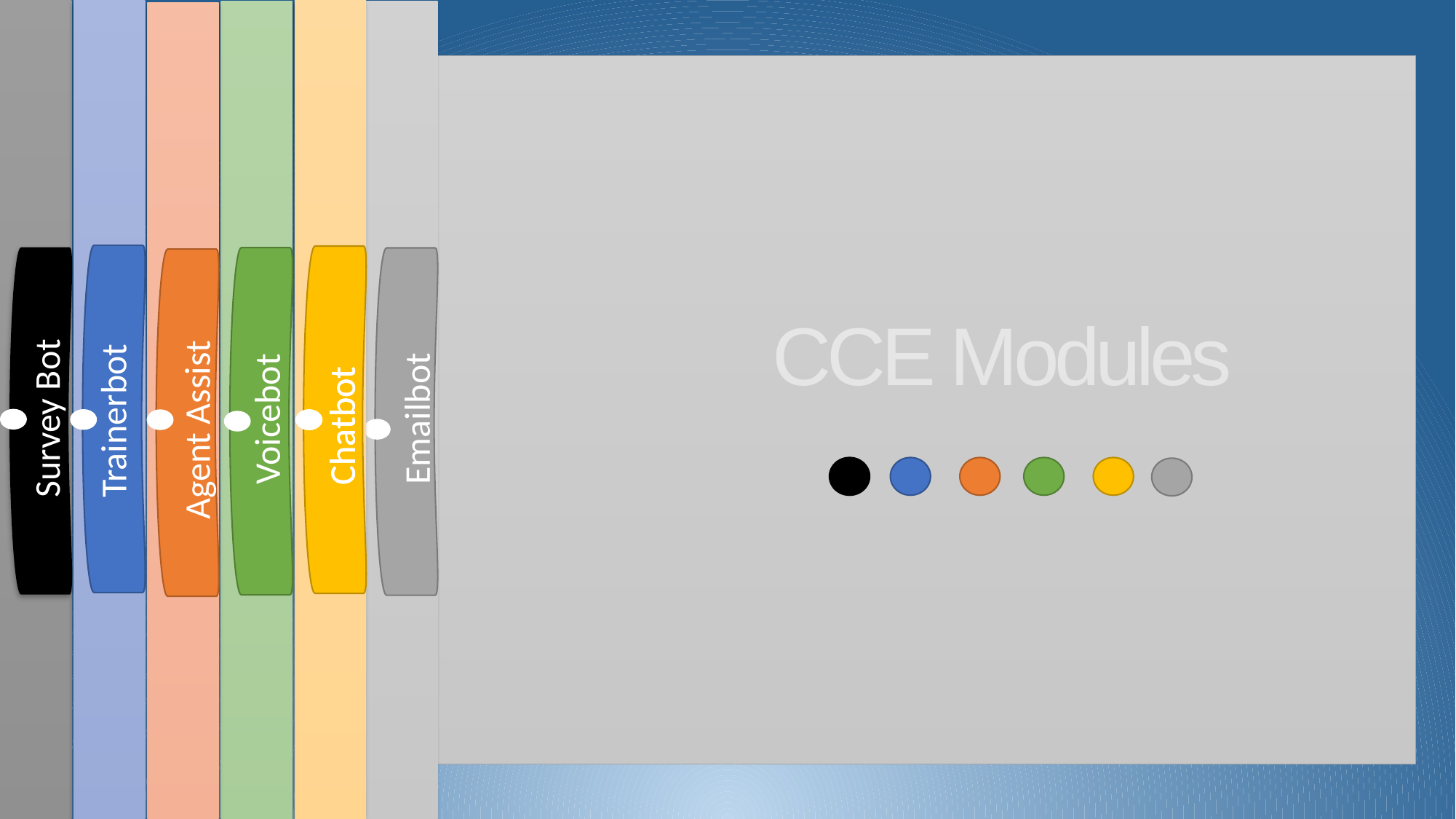

Survey Bot

Trainerbot

Voicebot

Emailbot

Agent Assist

CCE Modules
Voicebot
Chatbot
Chatbot
Chatbot
Chatbot
Trainerbot
Survey Bot
Agent Assist